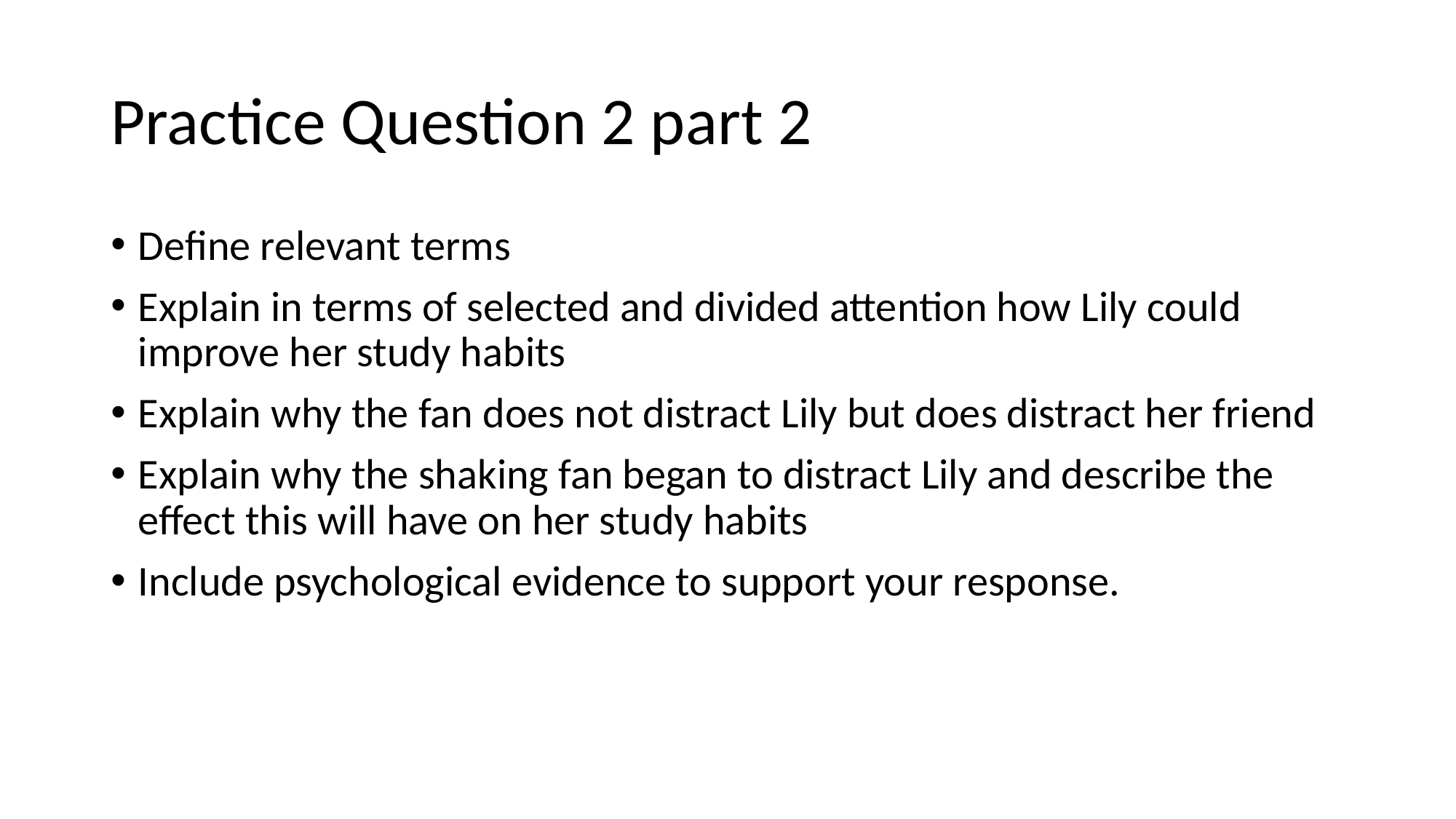

# Practice Question 2 part 2
Define relevant terms
Explain in terms of selected and divided attention how Lily could improve her study habits
Explain why the fan does not distract Lily but does distract her friend
Explain why the shaking fan began to distract Lily and describe the effect this will have on her study habits
Include psychological evidence to support your response.